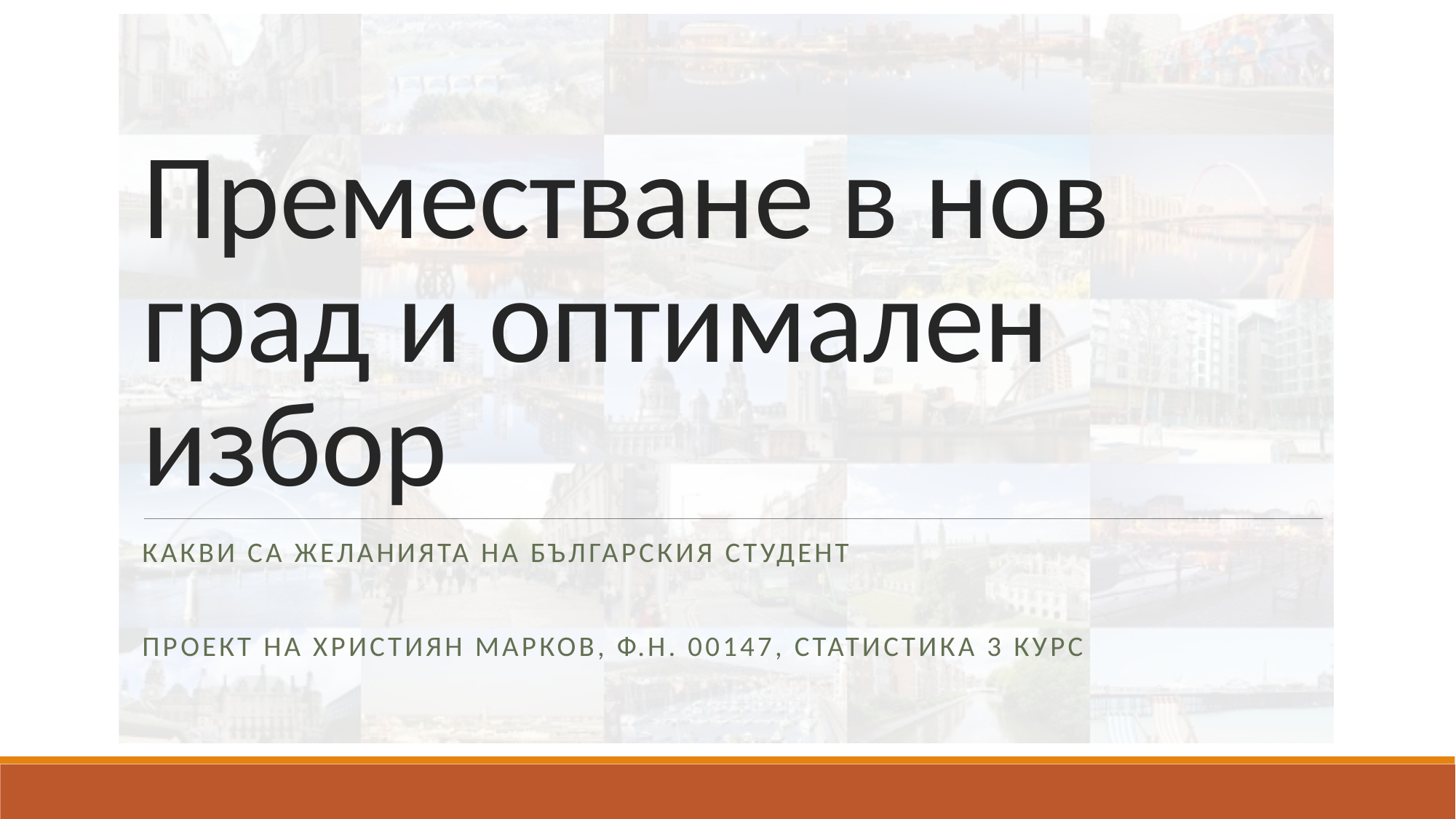

# Преместване в нов град и оптимален избор
какви са желанията на българския студент

Проект на Християн Марков, ф.н. 00147, статистика 3 курс